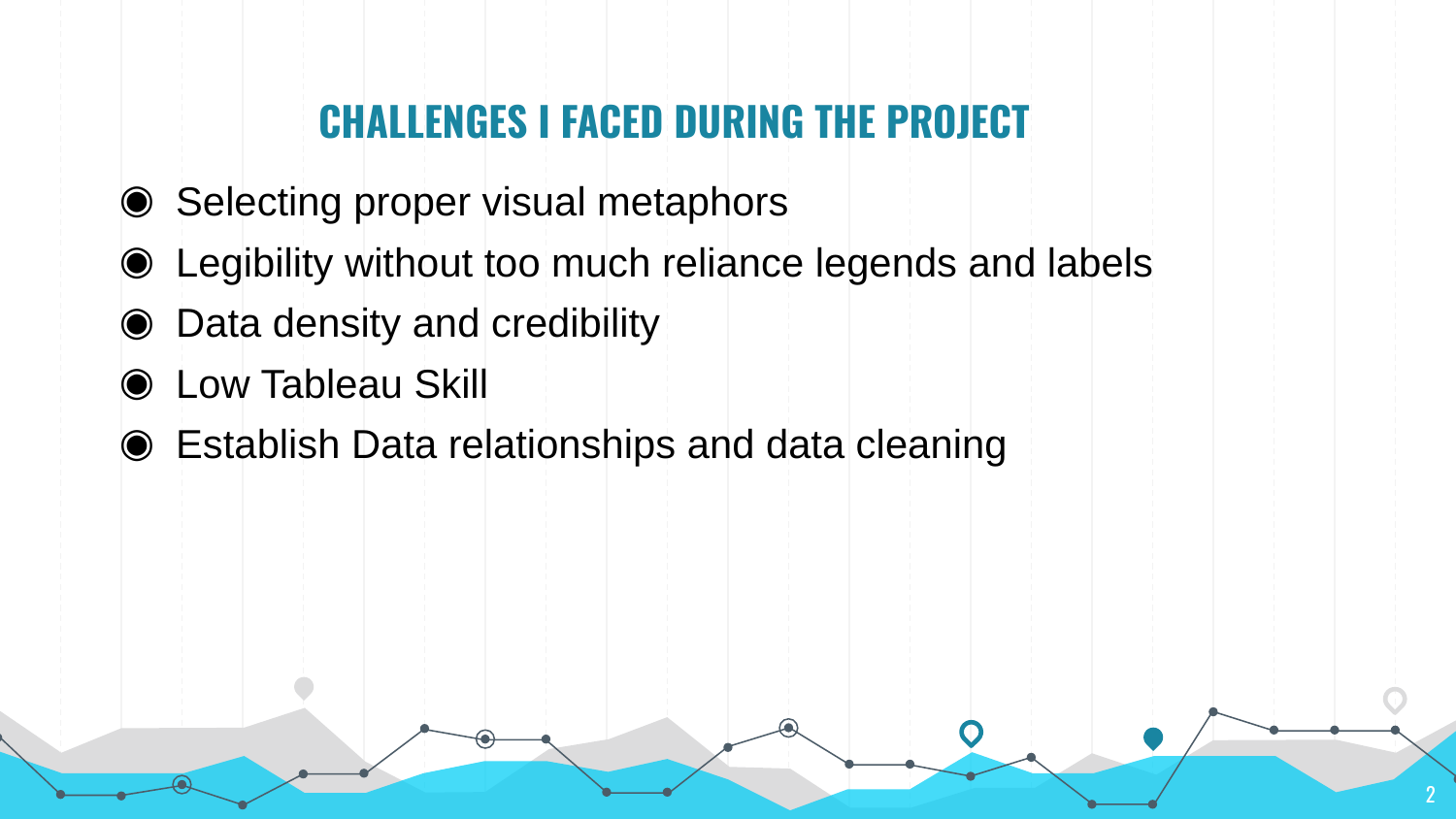

# CHALLENGES I FACED DURING THE PROJECT
Selecting proper visual metaphors
Legibility without too much reliance legends and labels
Data density and credibility
Low Tableau Skill
Establish Data relationships and data cleaning
2